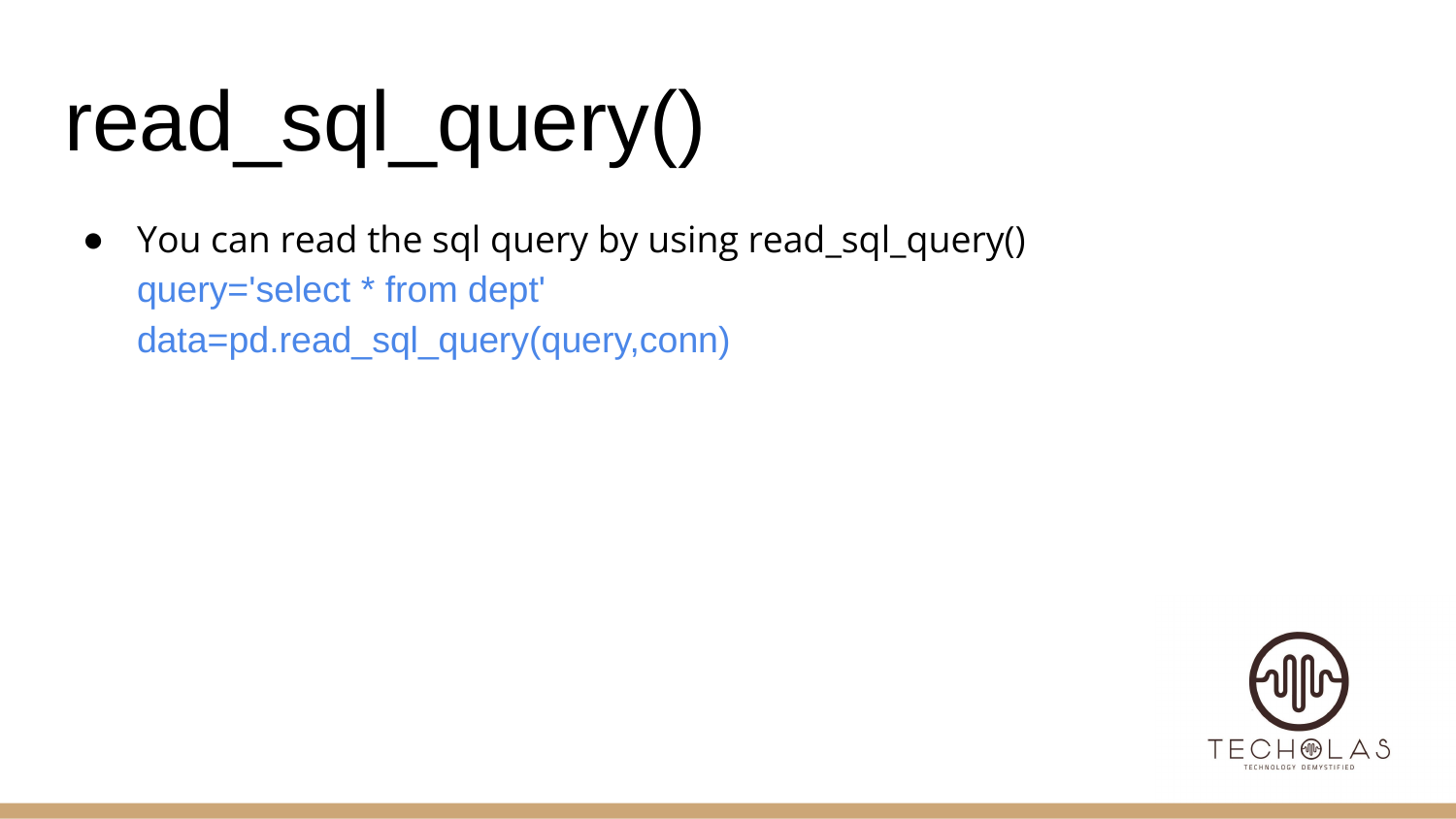

# read_sql_query()
You can read the sql query by using read_sql_query()
query='select * from dept'
data=pd.read_sql_query(query,conn)